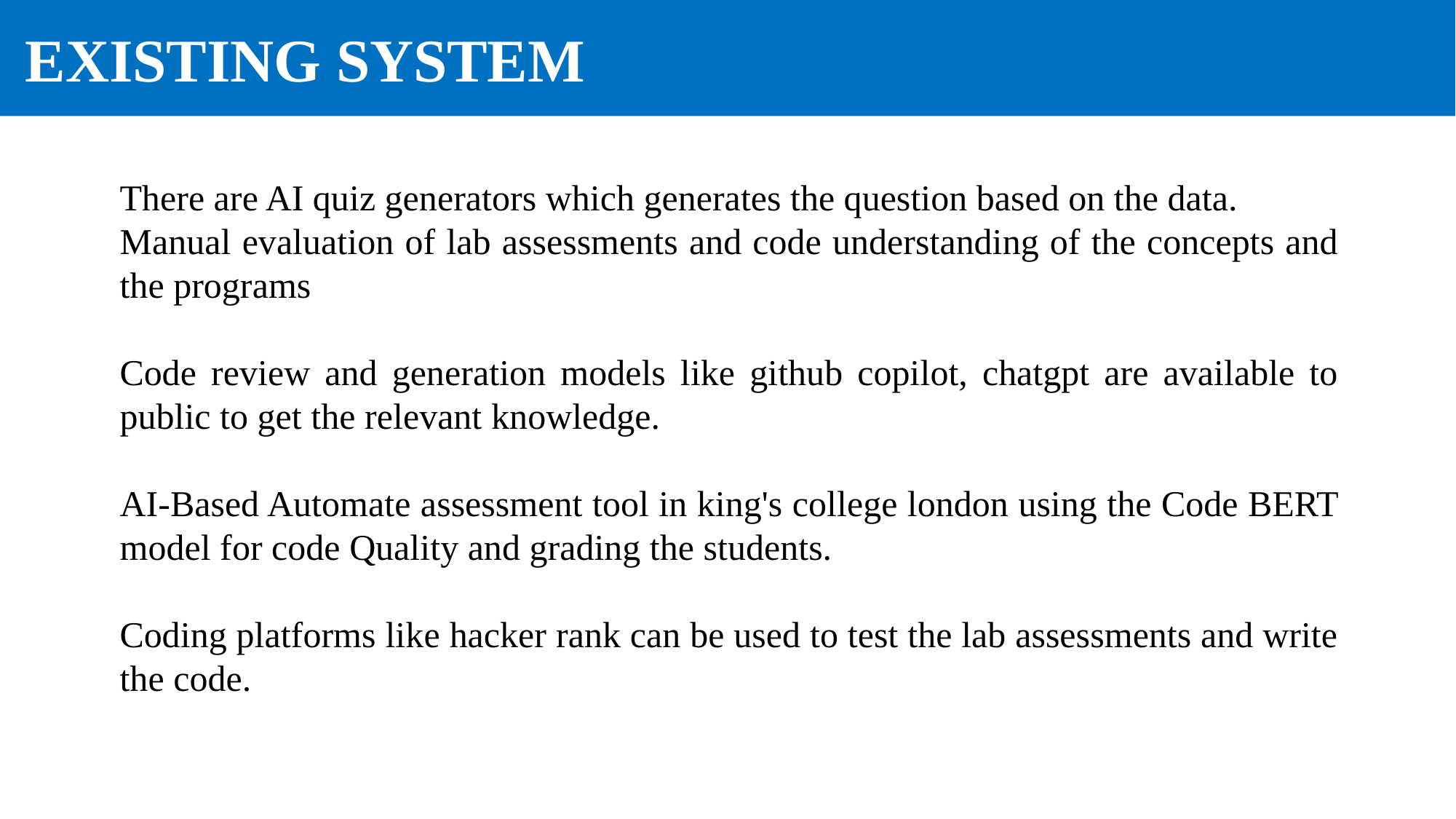

EXISTING SYSTEM
There are AI quiz generators which generates the question based on the data.
Manual evaluation of lab assessments and code understanding of the concepts and the programs

Code review and generation models like github copilot, chatgpt are available to public to get the relevant knowledge.

AI-Based Automate assessment tool in king's college london using the Code BERT model for code Quality and grading the students.

Coding platforms like hacker rank can be used to test the lab assessments and write the code.